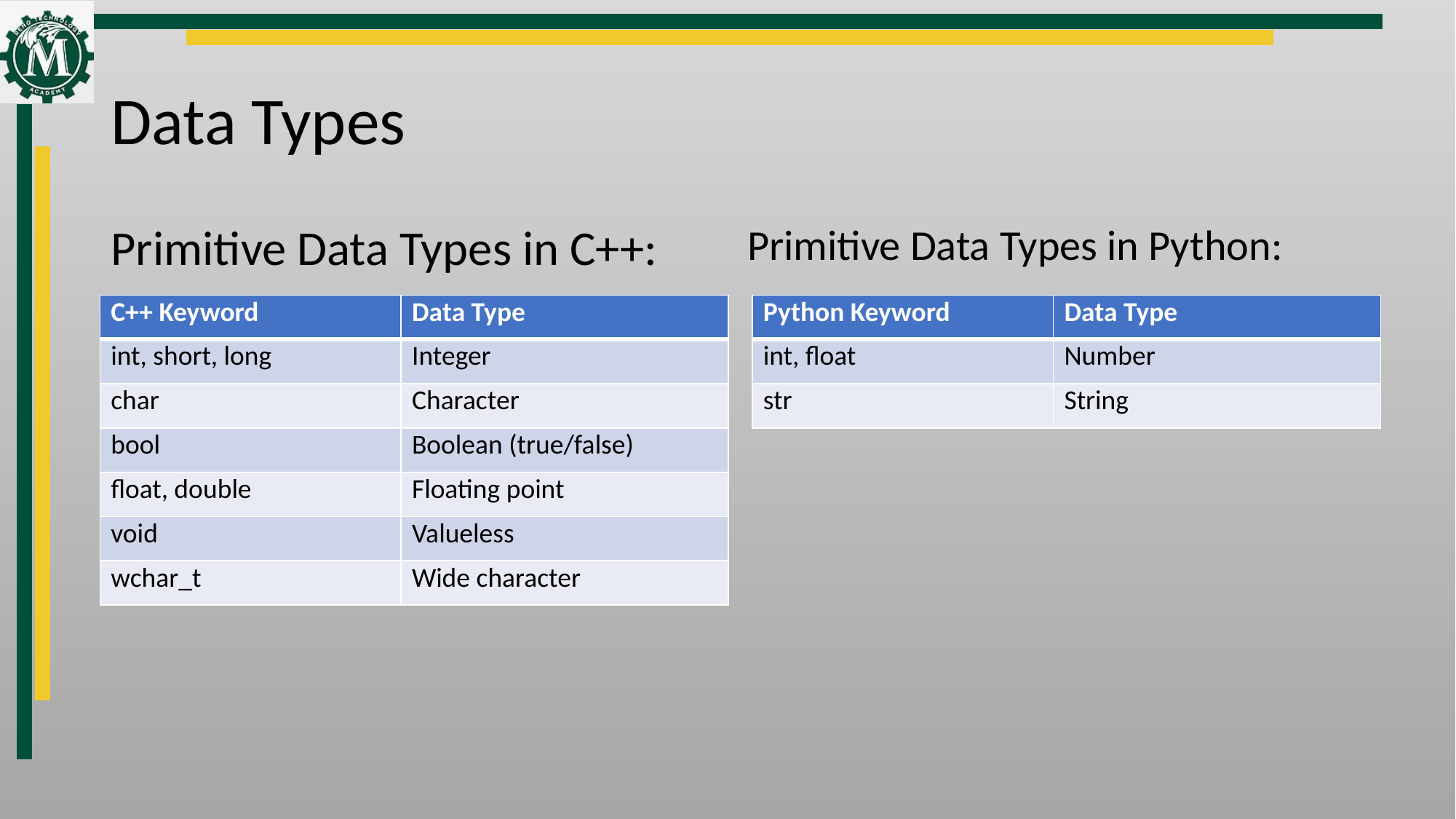

# Data Types
Primitive Data Types in C++:
Primitive Data Types in Python:

| C++ Keyword | Data Type |
| --- | --- |
| int, short, long | Integer |
| char | Character |
| bool | Boolean (true/false) |
| float, double | Floating point |
| void | Valueless |
| wchar\_t | Wide character |
| Python Keyword | Data Type |
| --- | --- |
| int, float | Number |
| str | String |